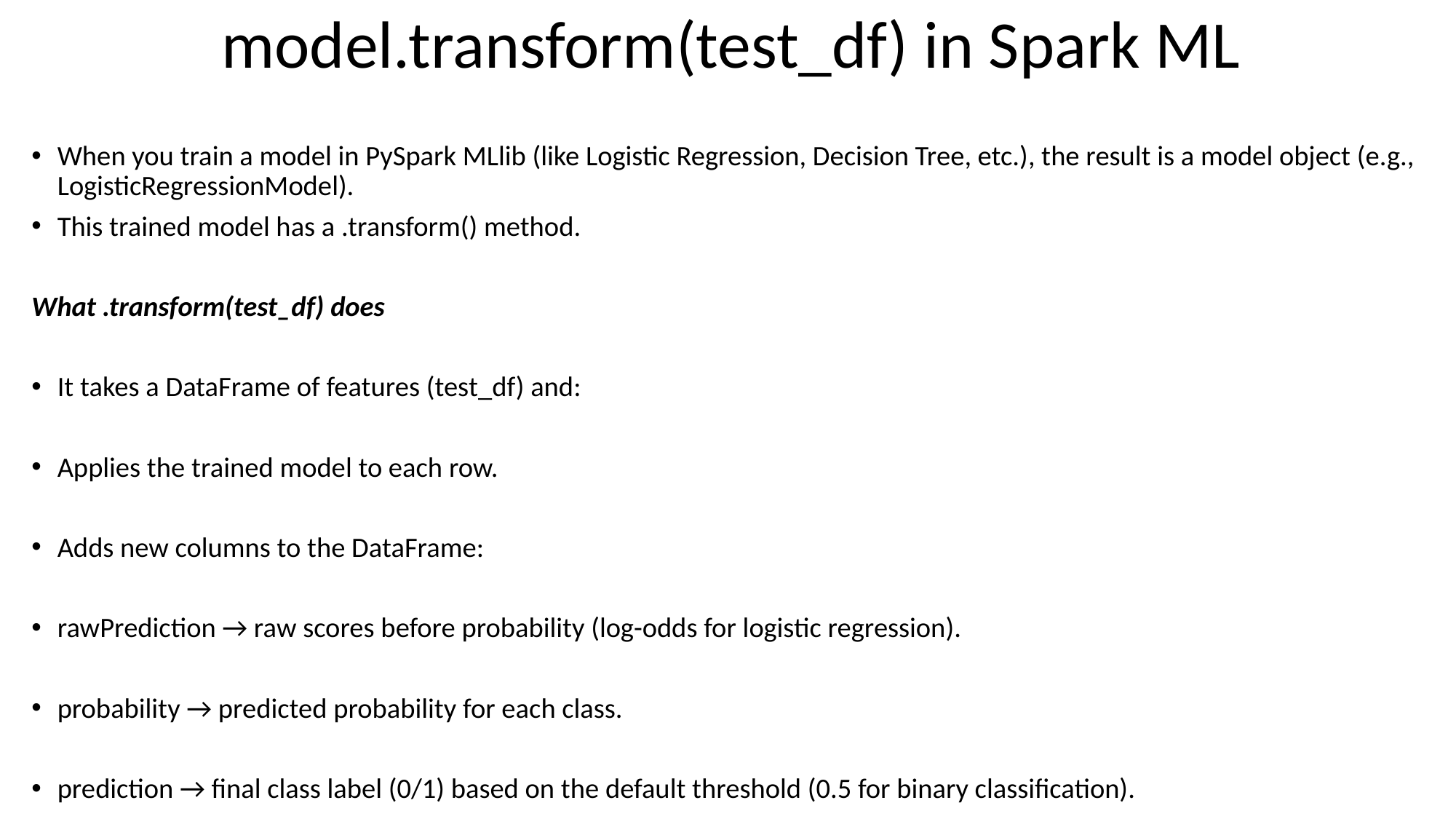

# model.transform(test_df) in Spark ML
When you train a model in PySpark MLlib (like Logistic Regression, Decision Tree, etc.), the result is a model object (e.g., LogisticRegressionModel).
This trained model has a .transform() method.

What .transform(test_df) does

It takes a DataFrame of features (test_df) and:

Applies the trained model to each row.

Adds new columns to the DataFrame:

rawPrediction → raw scores before probability (log-odds for logistic regression).

probability → predicted probability for each class.

prediction → final class label (0/1) based on the default threshold (0.5 for binary classification).